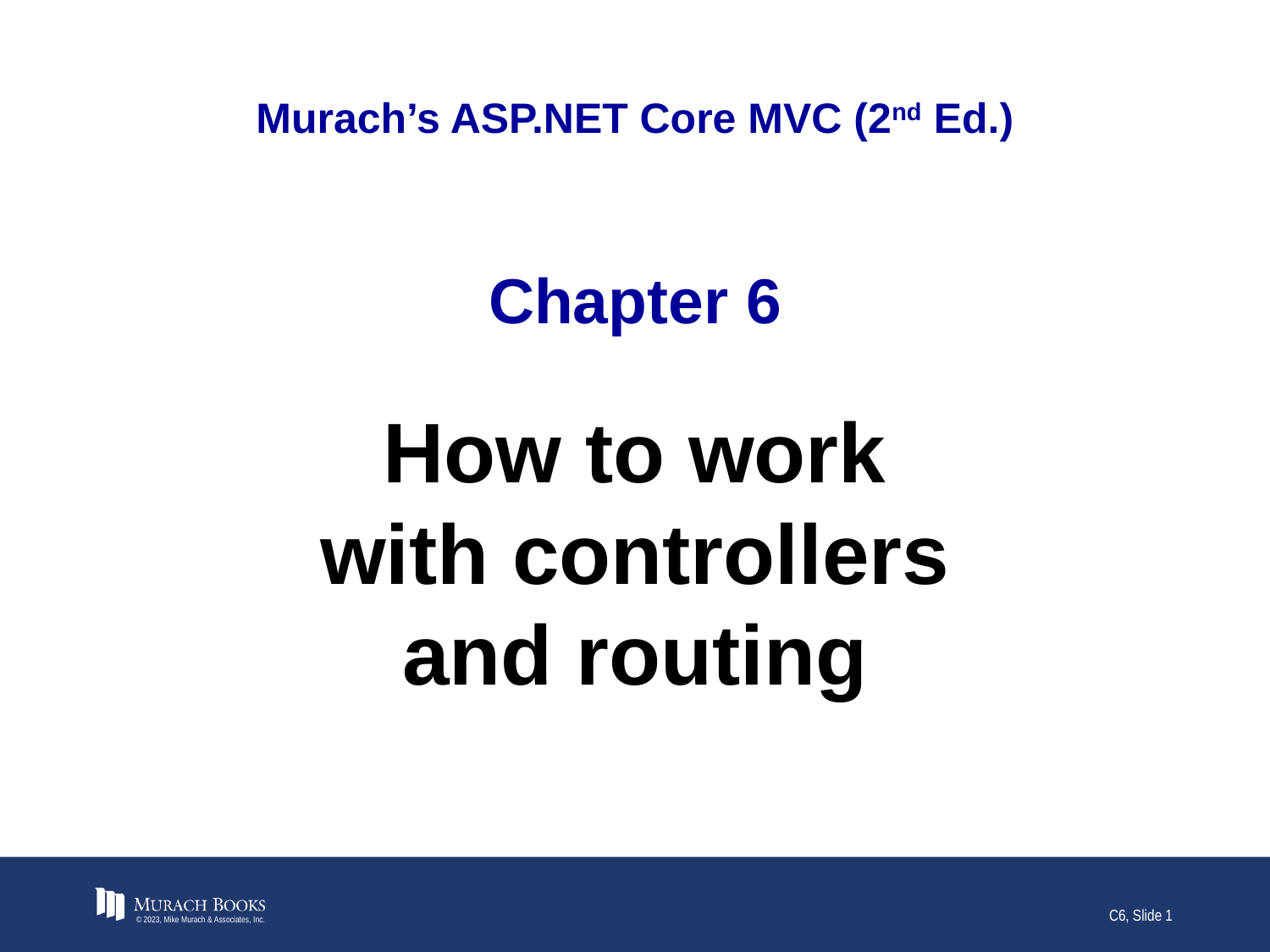

# Murach’s ASP.NET Core MVC (2nd Ed.)
Chapter 6
How to work
with controllers
and routing

© 2023, Mike Murach & Associates, Inc.

C6, Slide 1